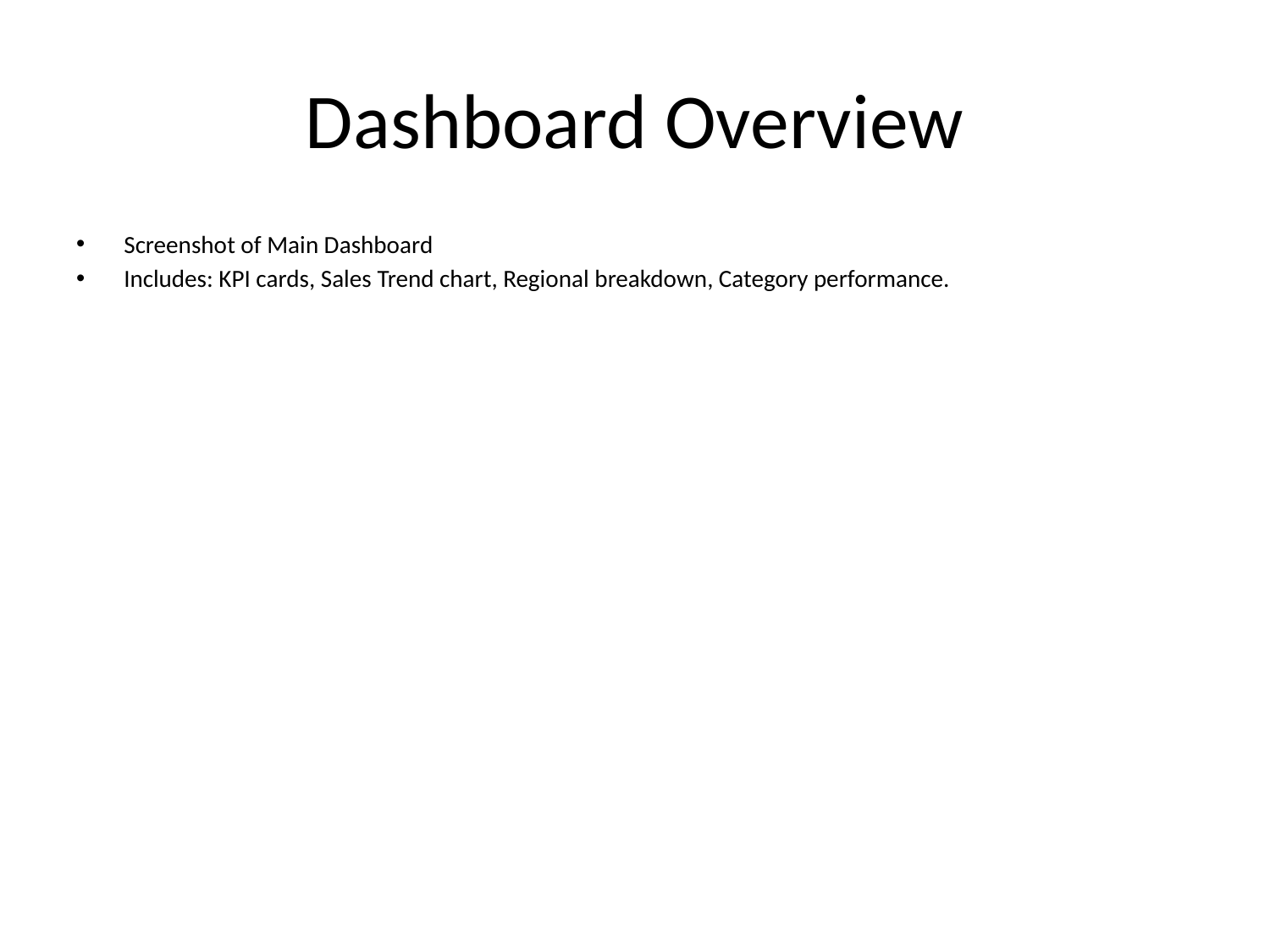

# Dashboard Overview
Screenshot of Main Dashboard
Includes: KPI cards, Sales Trend chart, Regional breakdown, Category performance.